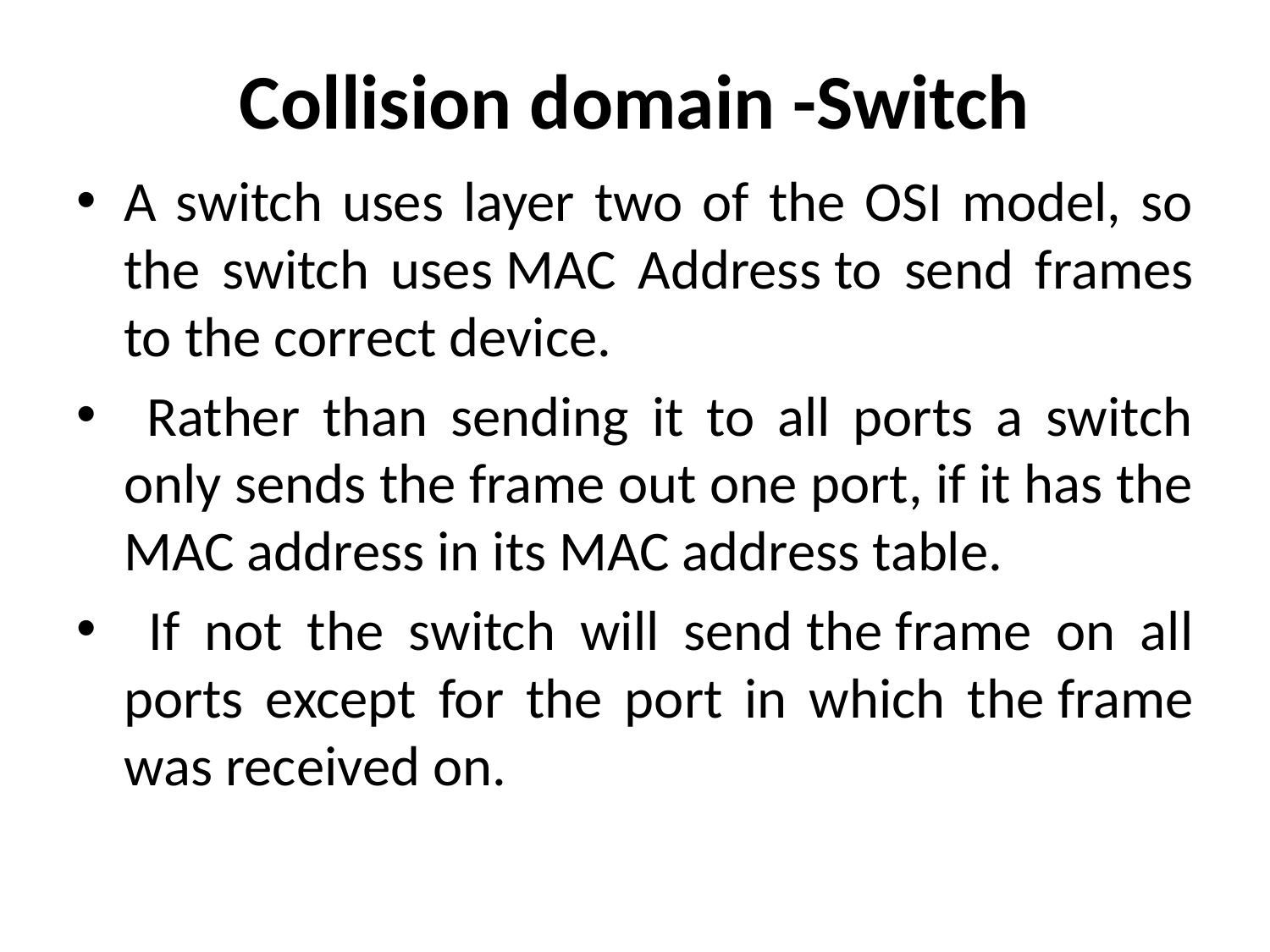

# Collision domain -Switch
A switch uses layer two of the OSI model, so the switch uses MAC Address to send frames to the correct device.
 Rather than sending it to all ports a switch only sends the frame out one port, if it has the MAC address in its MAC address table.
 If not the switch will send the frame on all ports except for the port in which the frame was received on.